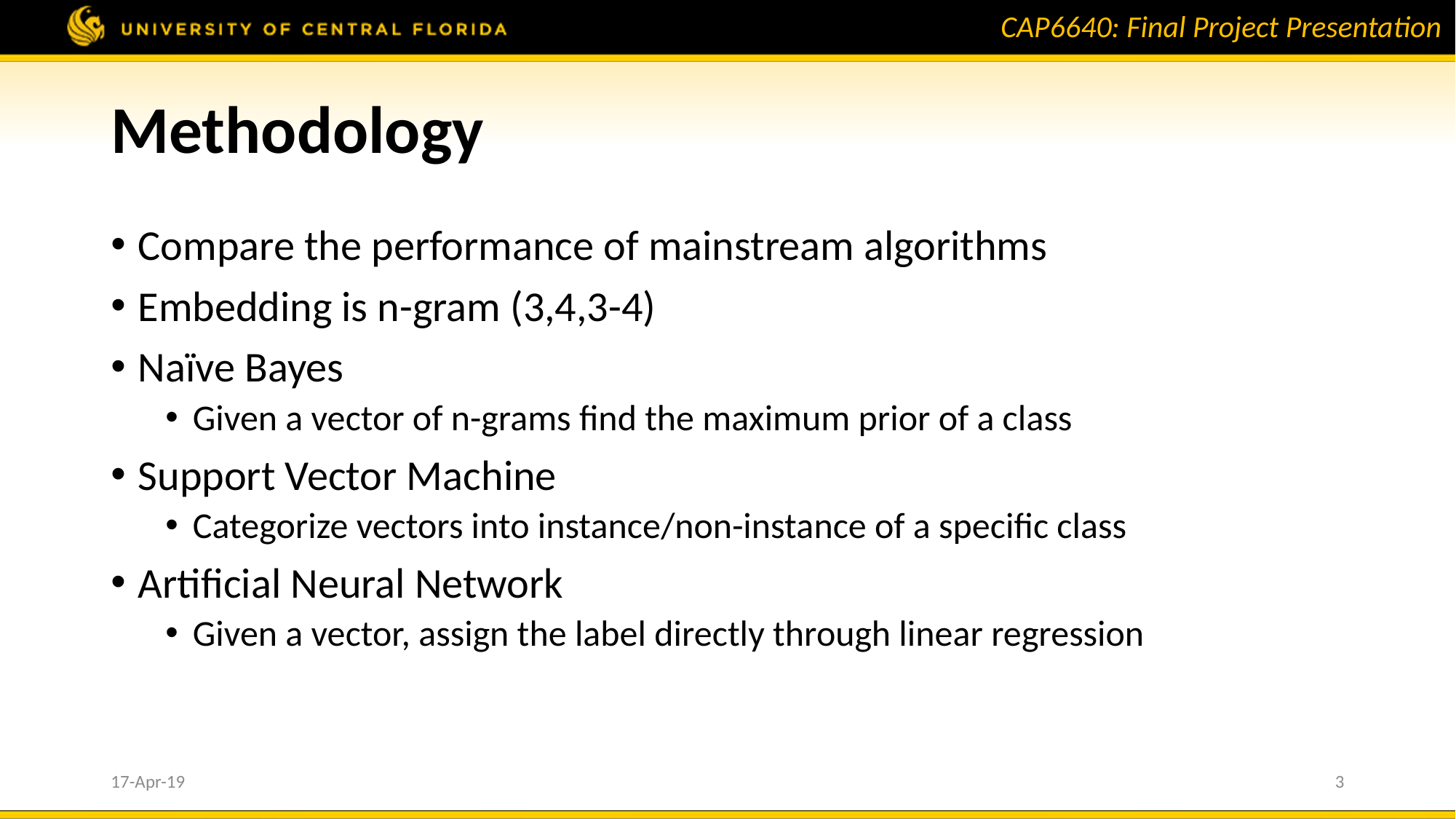

# Methodology
Compare the performance of mainstream algorithms
Embedding is n-gram (3,4,3-4)
Naïve Bayes
Given a vector of n-grams find the maximum prior of a class
Support Vector Machine
Categorize vectors into instance/non-instance of a specific class
Artificial Neural Network
Given a vector, assign the label directly through linear regression
17-Apr-19
3